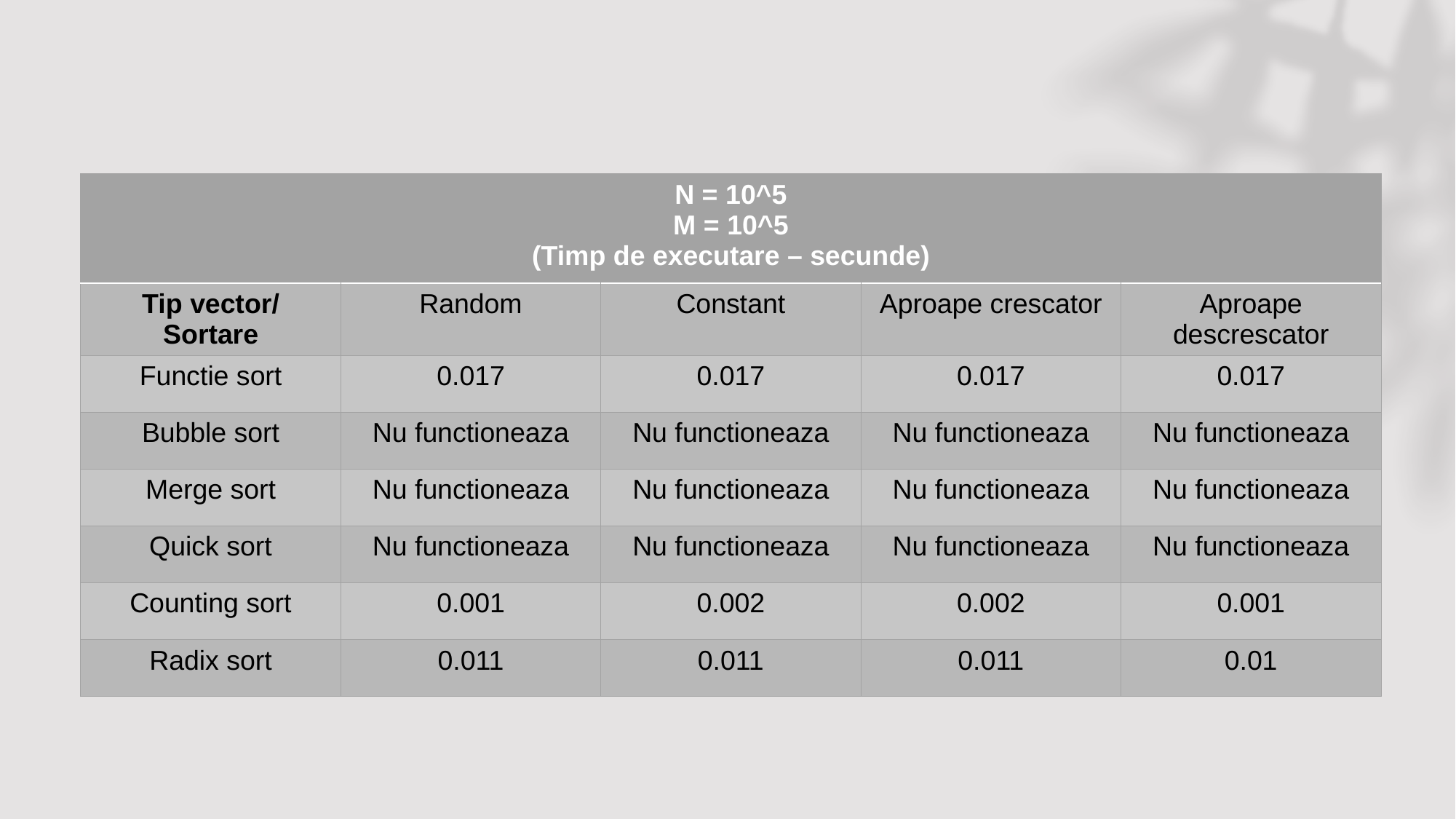

| N = 10^5 M = 10^5 (Timp de executare – secunde)​ |  |  |  |  |
| --- | --- | --- | --- | --- |
| Tip vector/​ Sortare​ | Random​ | Constant​ | Aproape crescator​ | Aproape descrescator |
| Functie sort​ | ​0.017 | ​0.017 | ​0.017 | ​0.017 |
| Bubble sort​ | ​Nu functioneaza | ​Nu functioneaza | ​Nu functioneaza | ​Nu functioneaza |
| Merge sort​ | ​Nu functioneaza | ​Nu functioneaza | ​Nu functioneaza | ​Nu functioneaza |
| Quick sort​ | ​Nu functioneaza | ​Nu functioneaza | ​Nu functioneaza | ​Nu functioneaza |
| Counting sort​ | ​0.001 | ​0.002 | ​0.002 | ​0.001 |
| Radix sort​ | ​0.011 | ​0.011 | ​0.011 | ​0.01 |